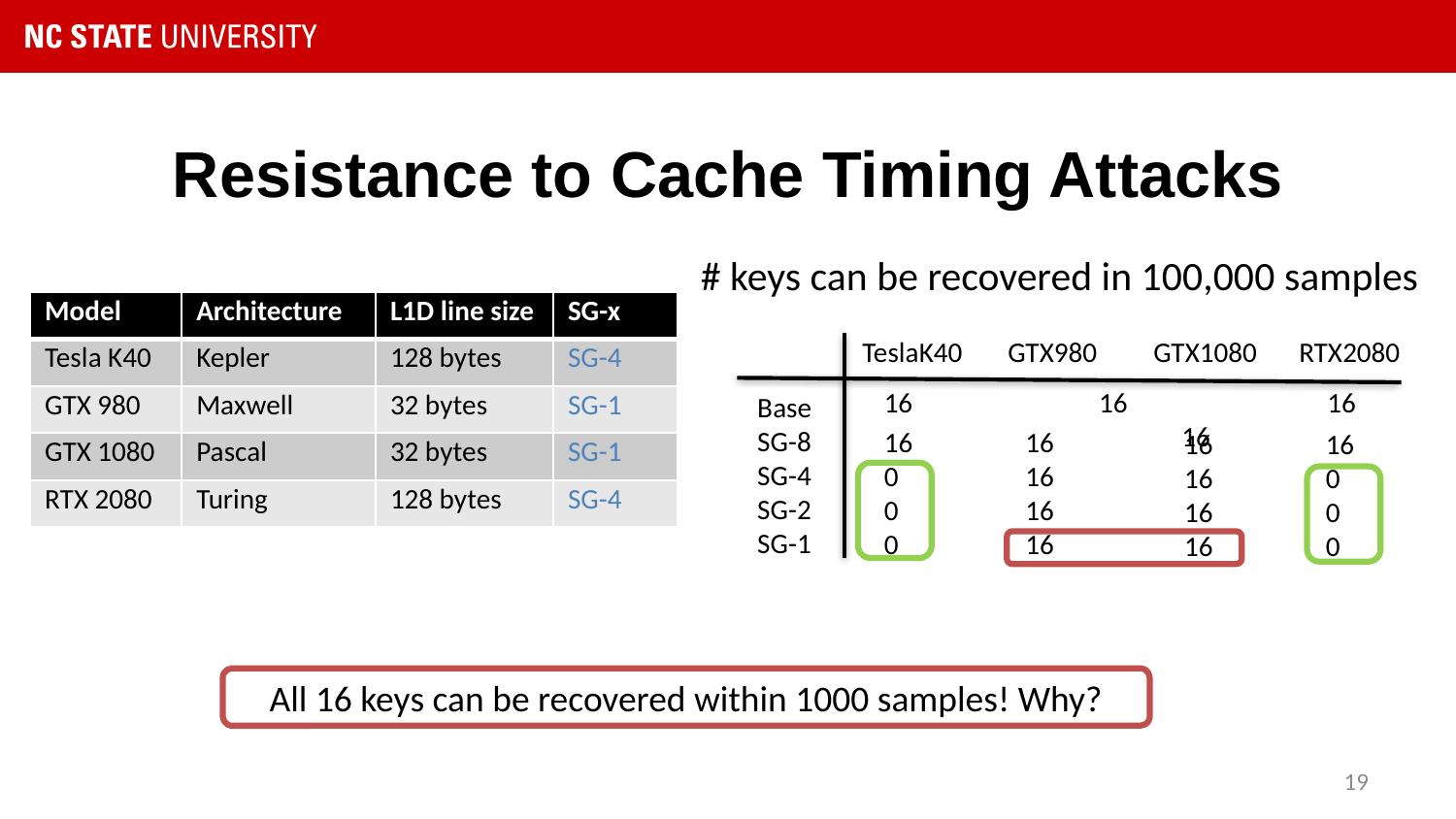

# Resistance to Cache Timing Attacks
# keys can be recovered in 100,000 samples
| Model | Architecture | L1D line size | SG-x |
| --- | --- | --- | --- |
| Tesla K40 | Kepler | 128 bytes | SG-4 |
| GTX 980 | Maxwell | 32 bytes | SG-1 |
| GTX 1080 | Pascal | 32 bytes | SG-1 |
| RTX 2080 | Turing | 128 bytes | SG-4 |
TeslaK40	GTX980	GTX1080	RTX2080
Base
SG-8
SG-4
SG-2
SG-1
16	           16		 16		 16

16
0
0
0

16
16
16
16

16
16
16
16

16
0
0
0

All 16 keys can be recovered within 1000 samples! Why?
19